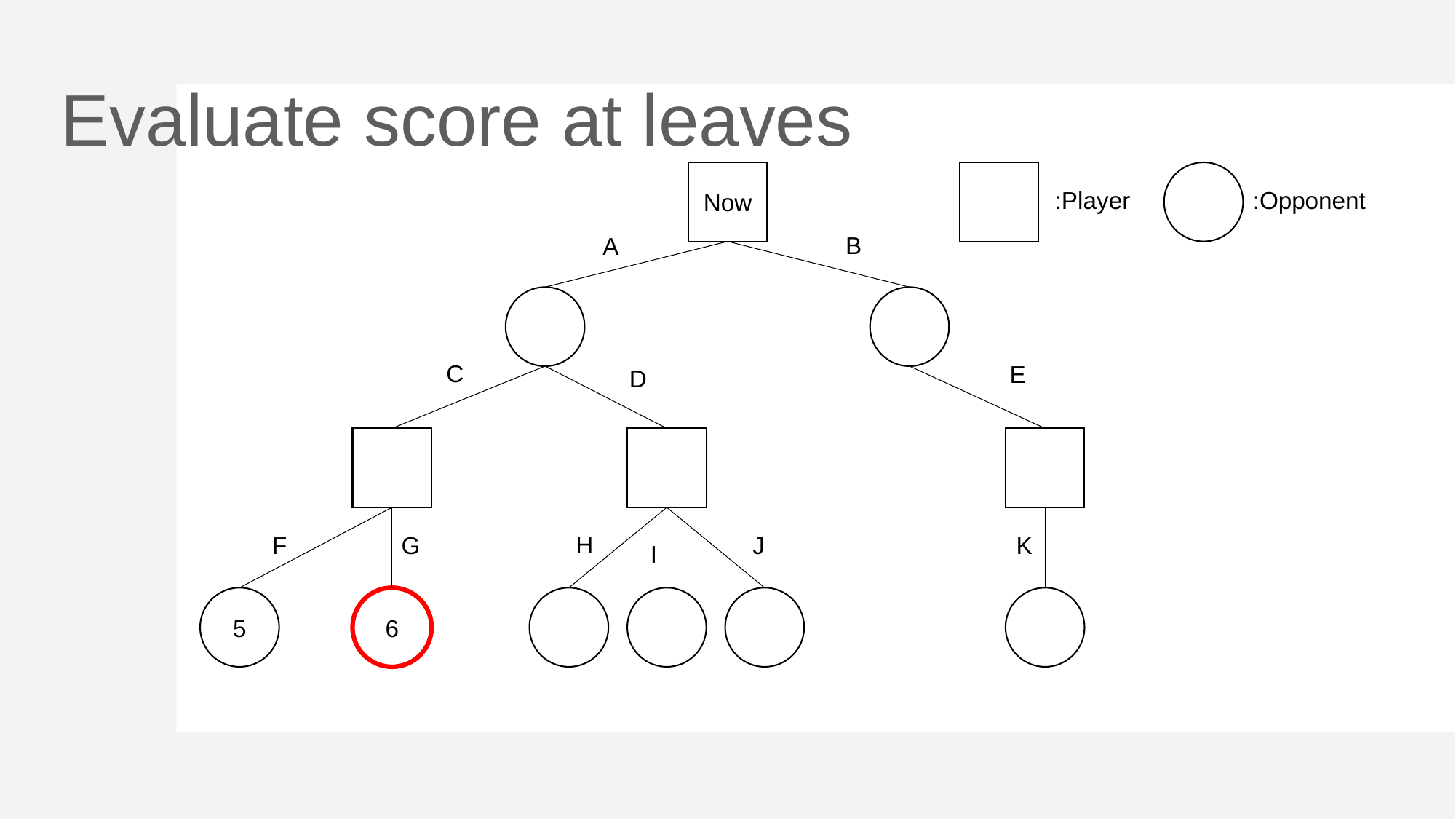

# Evaluate score at leaves
Now

:Player
:Opponent
B
A

C
E
D

H
F
G
J
K
I
5
6